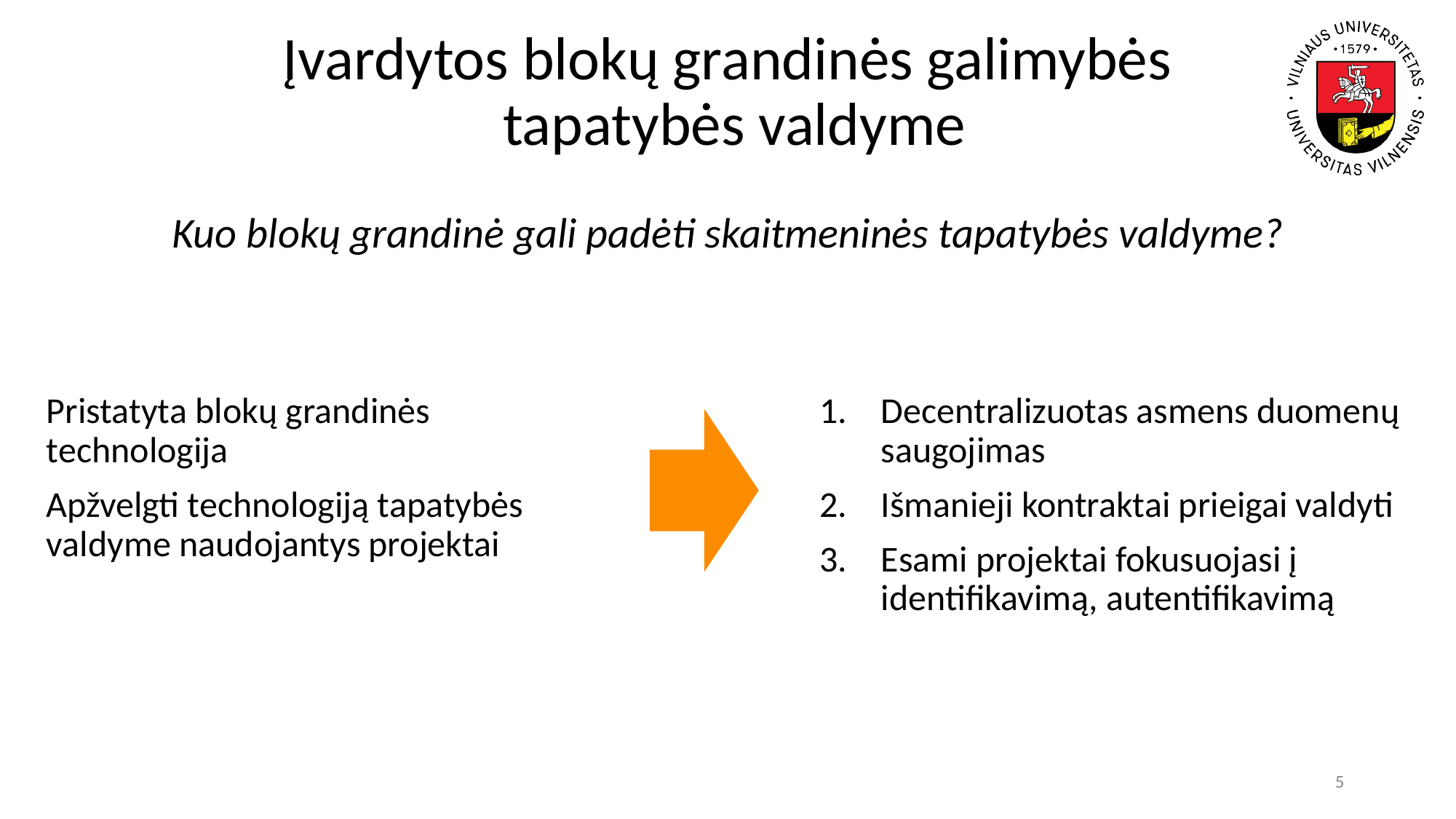

# Įvardytos blokų grandinės galimybės tapatybės valdyme
Kuo blokų grandinė gali padėti skaitmeninės tapatybės valdyme?
Decentralizuotas asmens duomenų saugojimas
Išmanieji kontraktai prieigai valdyti
Esami projektai fokusuojasi į identifikavimą, autentifikavimą

Pristatyta blokų grandinės technologija
Apžvelgti technologiją tapatybės valdyme naudojantys projektai

5